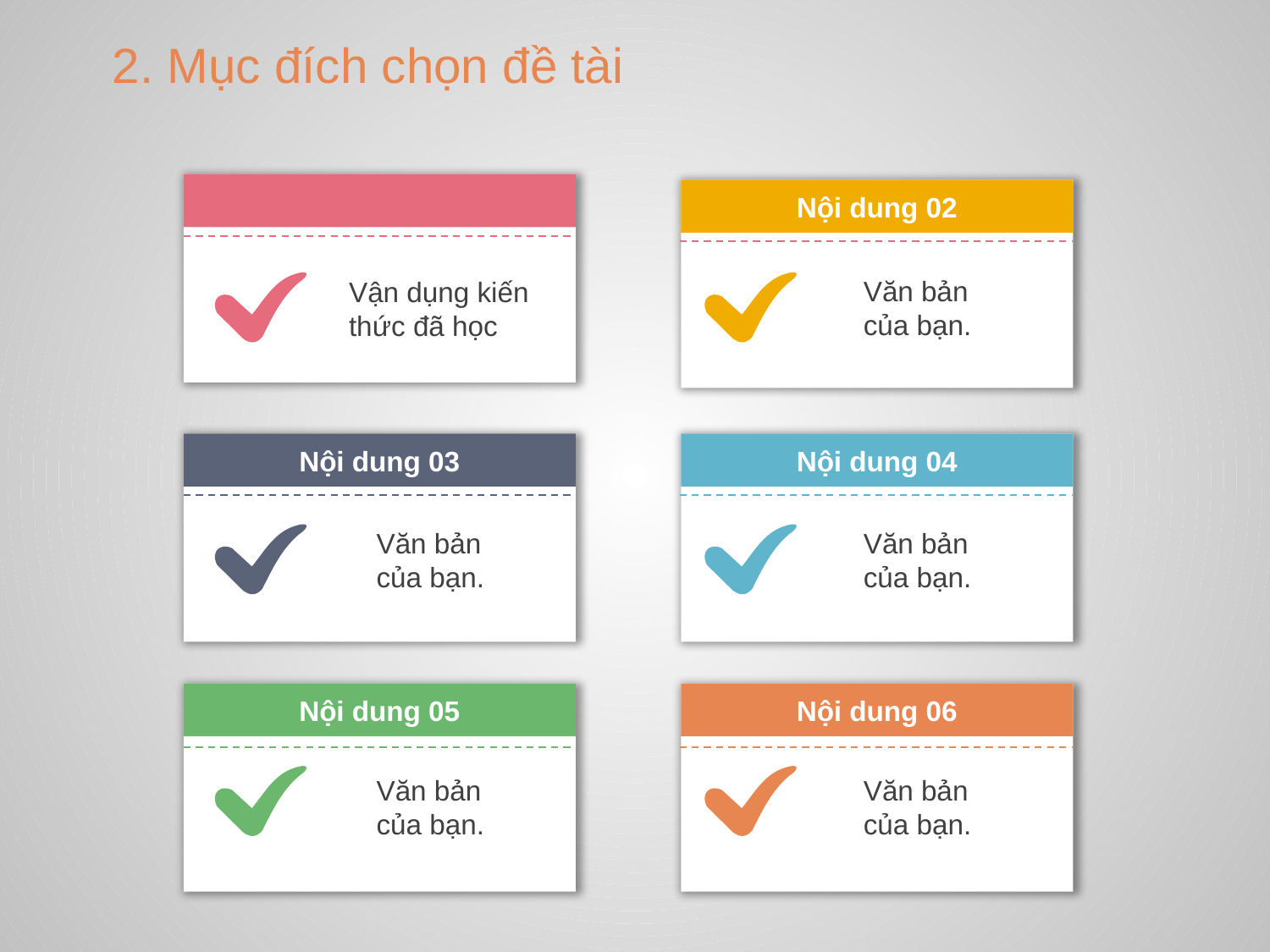

2. Mục đích chọn đề tài

Nội dung 02
Văn bản của bạn.
Vận dụng kiến thức đã học

Nội dung 03
Nội dung 04
Văn bản của bạn.
Văn bản của bạn.

Nội dung 05
Nội dung 06
Văn bản của bạn.
Văn bản của bạn.